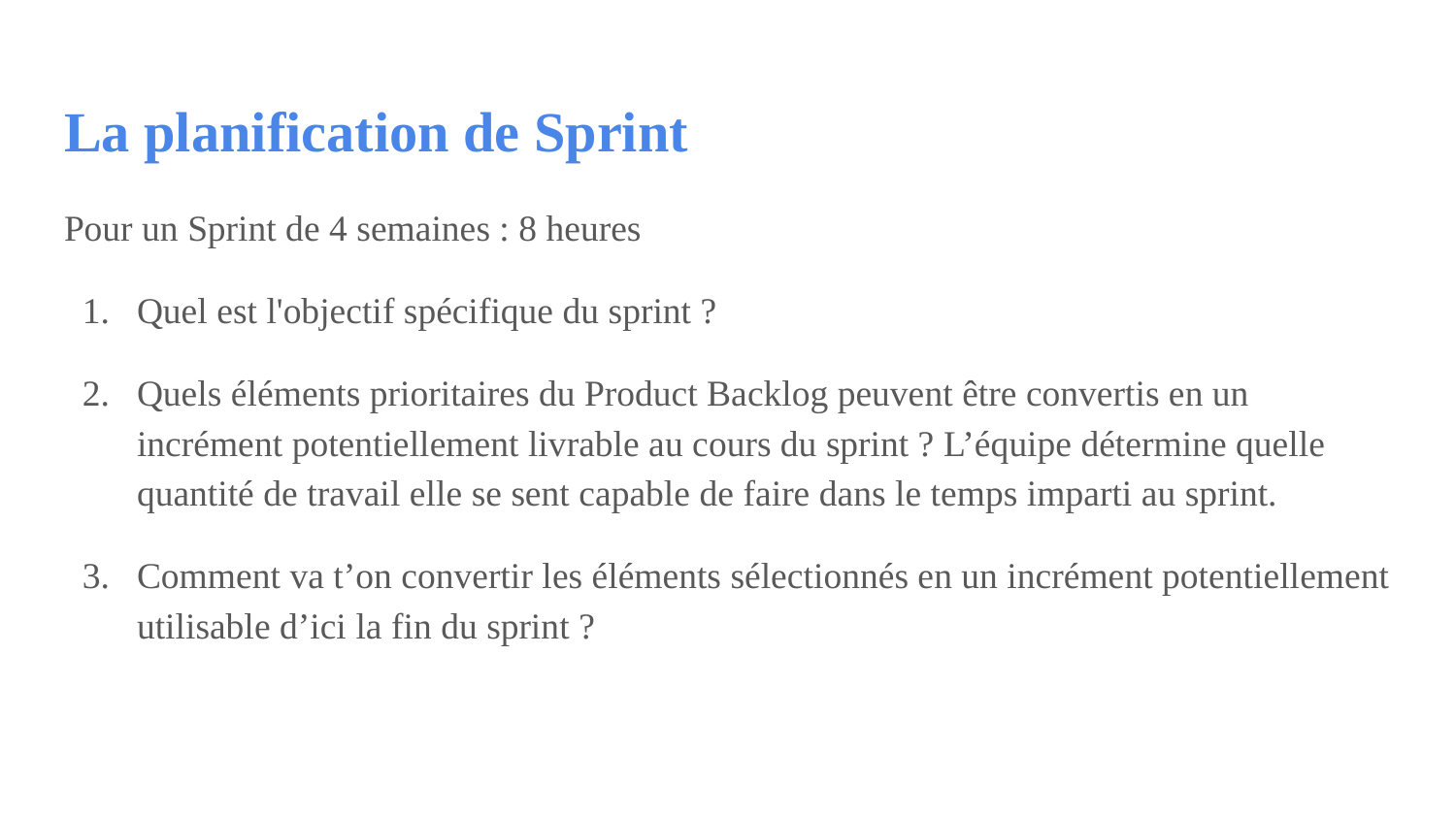

# La planification de Sprint
Pour un Sprint de 4 semaines : 8 heures
Quel est l'objectif spécifique du sprint ?
Quels éléments prioritaires du Product Backlog peuvent être convertis en un incrément potentiellement livrable au cours du sprint ? L’équipe détermine quelle quantité de travail elle se sent capable de faire dans le temps imparti au sprint.
Comment va t’on convertir les éléments sélectionnés en un incrément potentiellement utilisable d’ici la fin du sprint ?